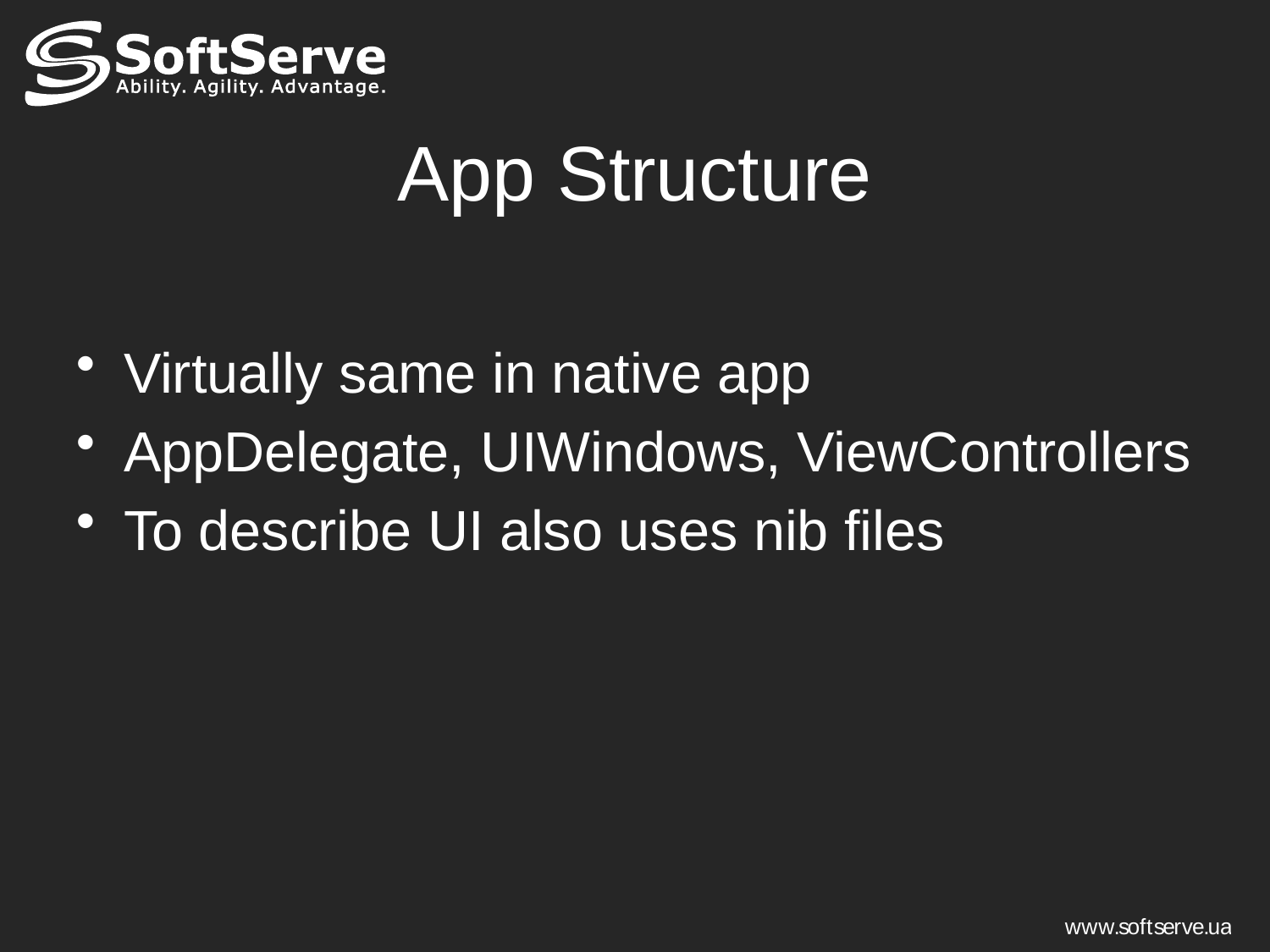

# App Structure
Virtually same in native app
AppDelegate, UIWindows, ViewControllers
To describe UI also uses nib files